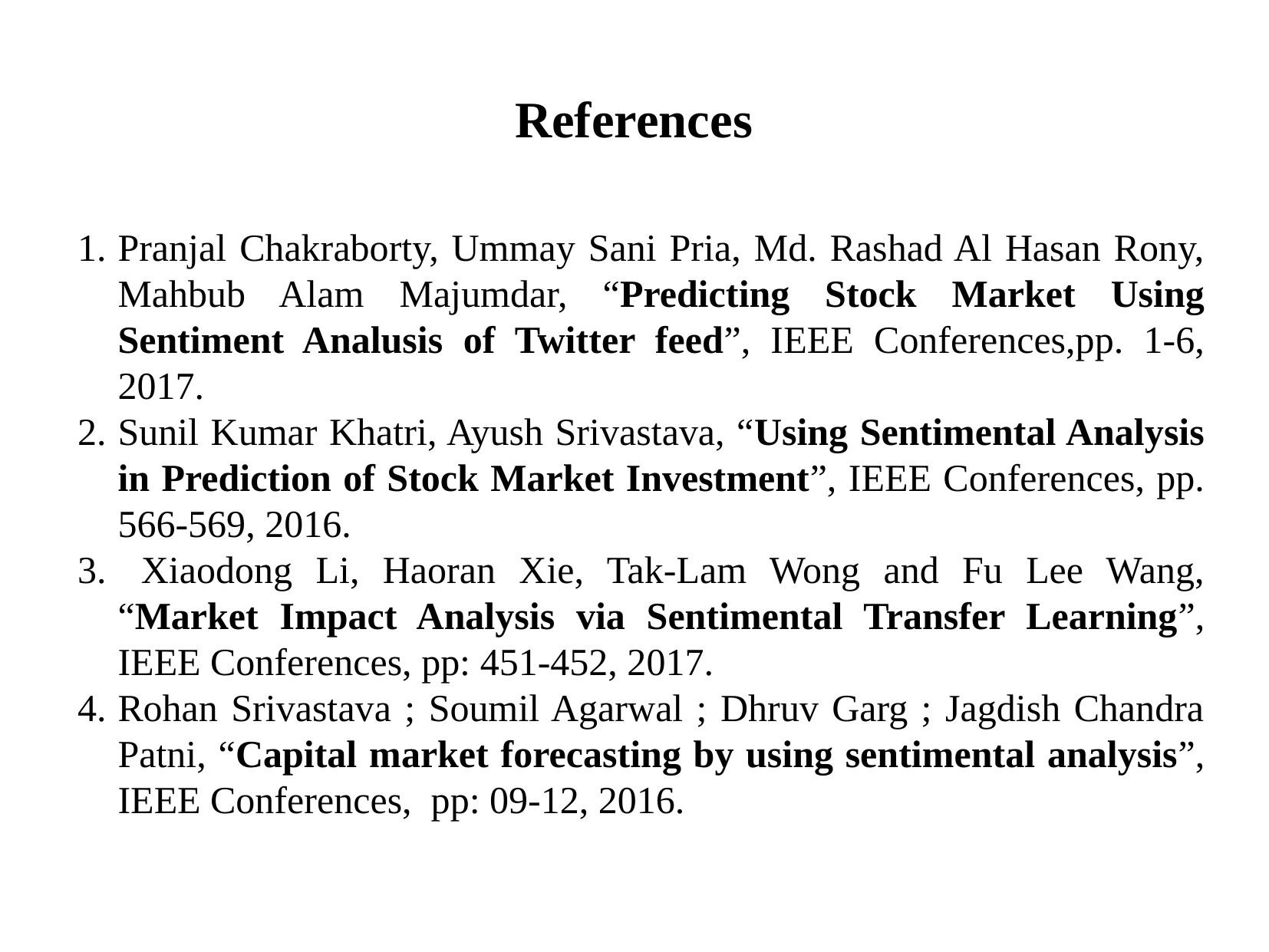

References

Pranjal Chakraborty, Ummay Sani Pria, Md. Rashad Al Hasan Rony, Mahbub Alam Majumdar, “Predicting Stock Market Using Sentiment Analusis of Twitter feed”, IEEE Conferences,pp. 1-6, 2017.
Sunil Kumar Khatri, Ayush Srivastava, “Using Sentimental Analysis in Prediction of Stock Market Investment”, IEEE Conferences, pp. 566-569, 2016.
 Xiaodong Li, Haoran Xie, Tak-Lam Wong and Fu Lee Wang, “Market Impact Analysis via Sentimental Transfer Learning”, IEEE Conferences, pp: 451-452, 2017.
Rohan Srivastava ; Soumil Agarwal ; Dhruv Garg ; Jagdish Chandra Patni, “Capital market forecasting by using sentimental analysis”, IEEE Conferences,  pp: 09-12, 2016.